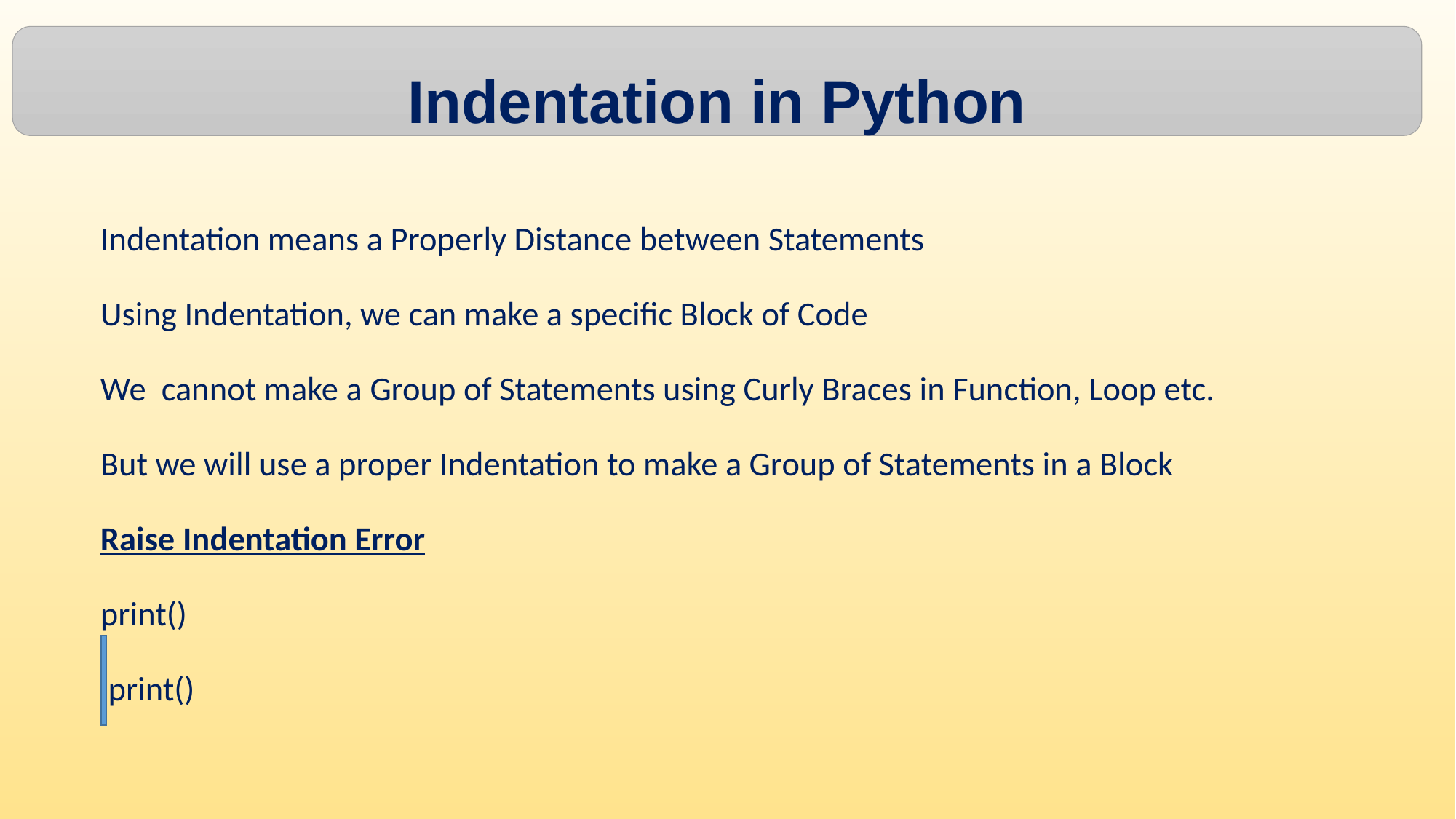

Indentation in Python
Indentation means a Properly Distance between Statements
Using Indentation, we can make a specific Block of Code
We  cannot make a Group of Statements using Curly Braces in Function, Loop etc.
But we will use a proper Indentation to make a Group of Statements in a Block
Raise Indentation Error
print()
 print()